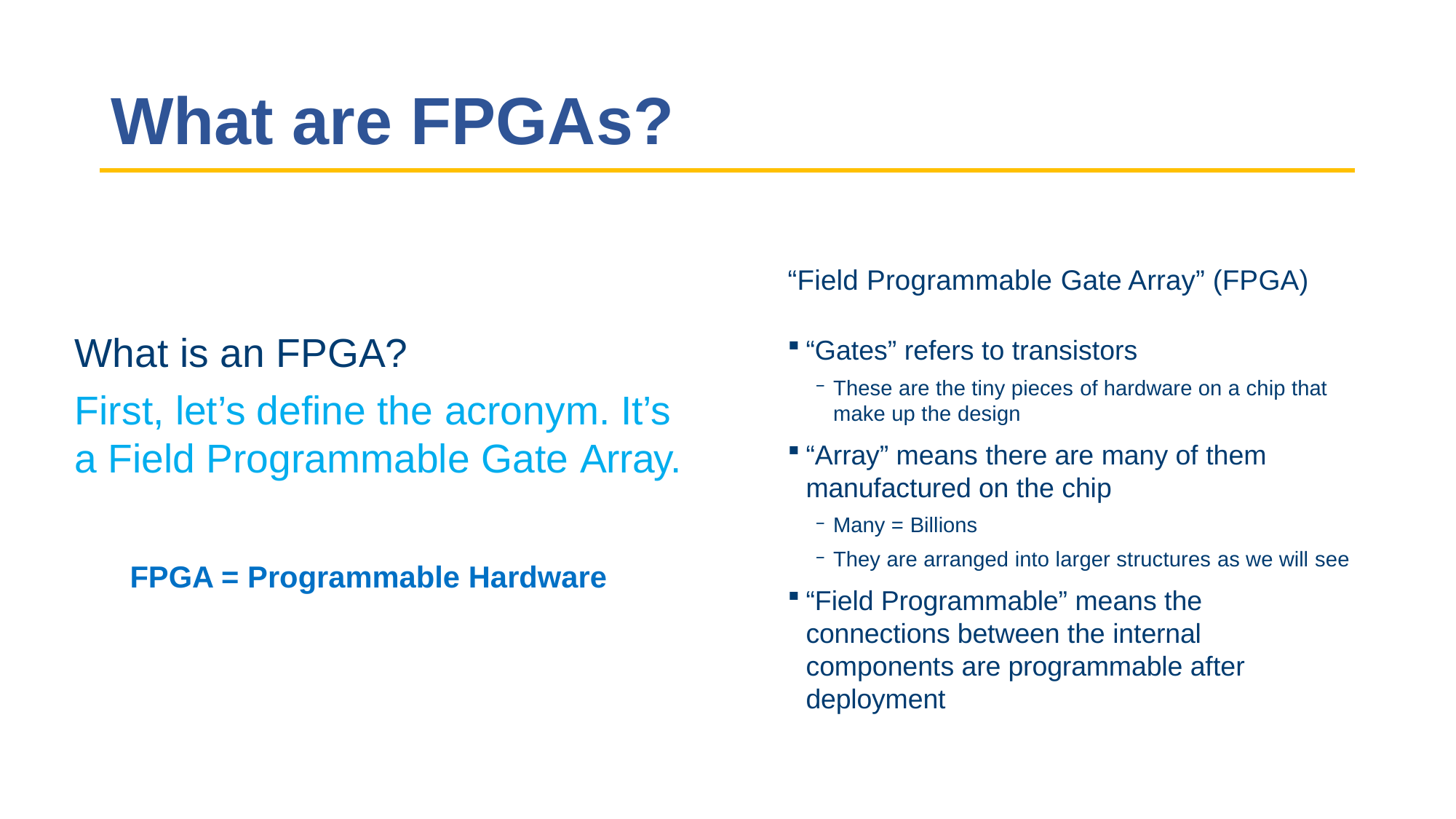

# What are FPGAs?
“Field Programmable Gate Array” (FPGA)
What is an FPGA?
First, let’s define the acronym. It’s  a Field Programmable Gate Array.
“Gates” refers to transistors
These are the tiny pieces of hardware on a chip that make up the design
“Array” means there are many of them manufactured on the chip
Many = Billions
They are arranged into larger structures as we will see
“Field Programmable” means the connections between the internal  components are programmable after deployment
FPGA = Programmable Hardware